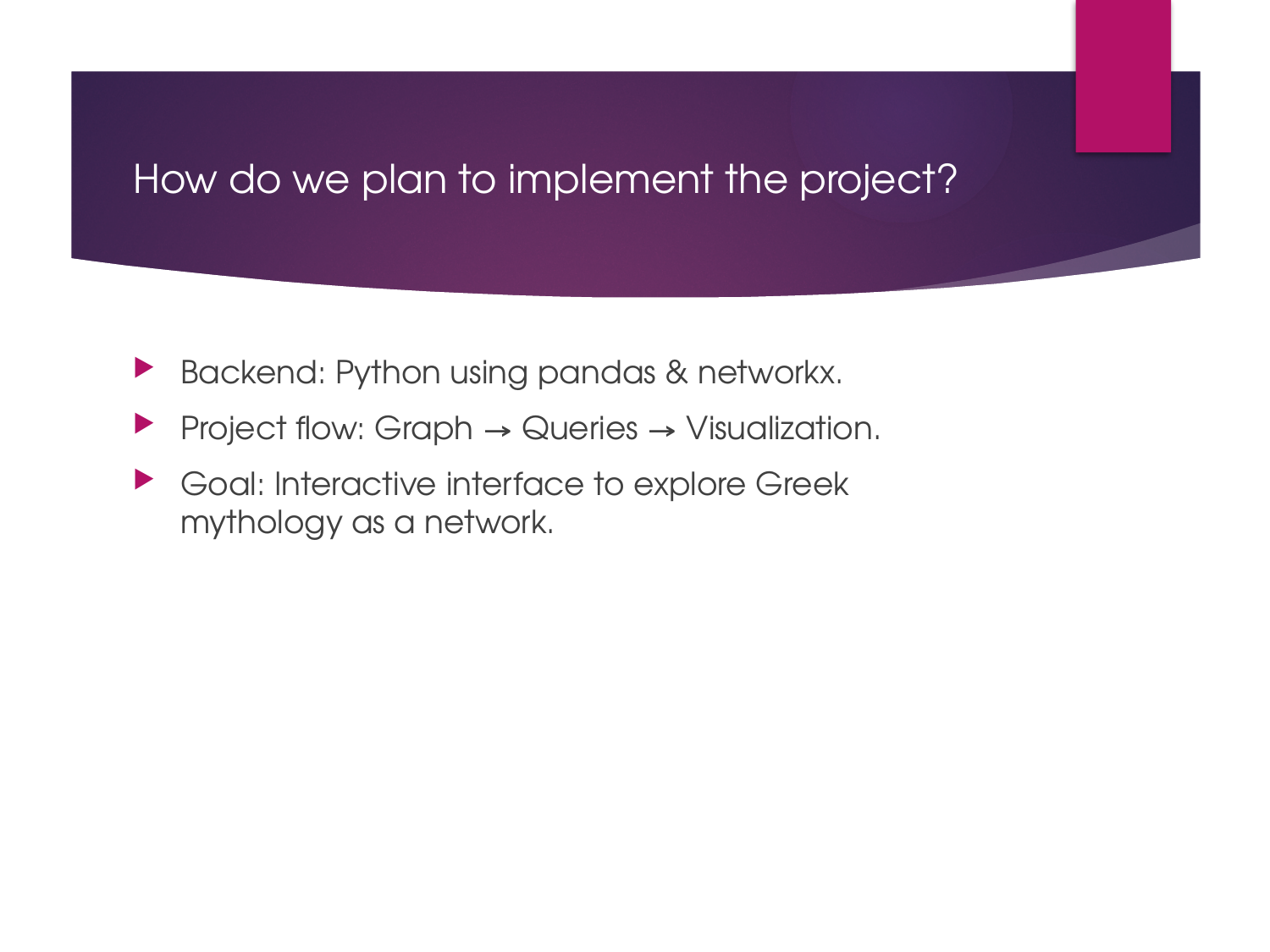

# How do we plan to implement the project?
Backend: Python using pandas & networkx.
Project flow: Graph → Queries → Visualization.
Goal: Interactive interface to explore Greek mythology as a network.